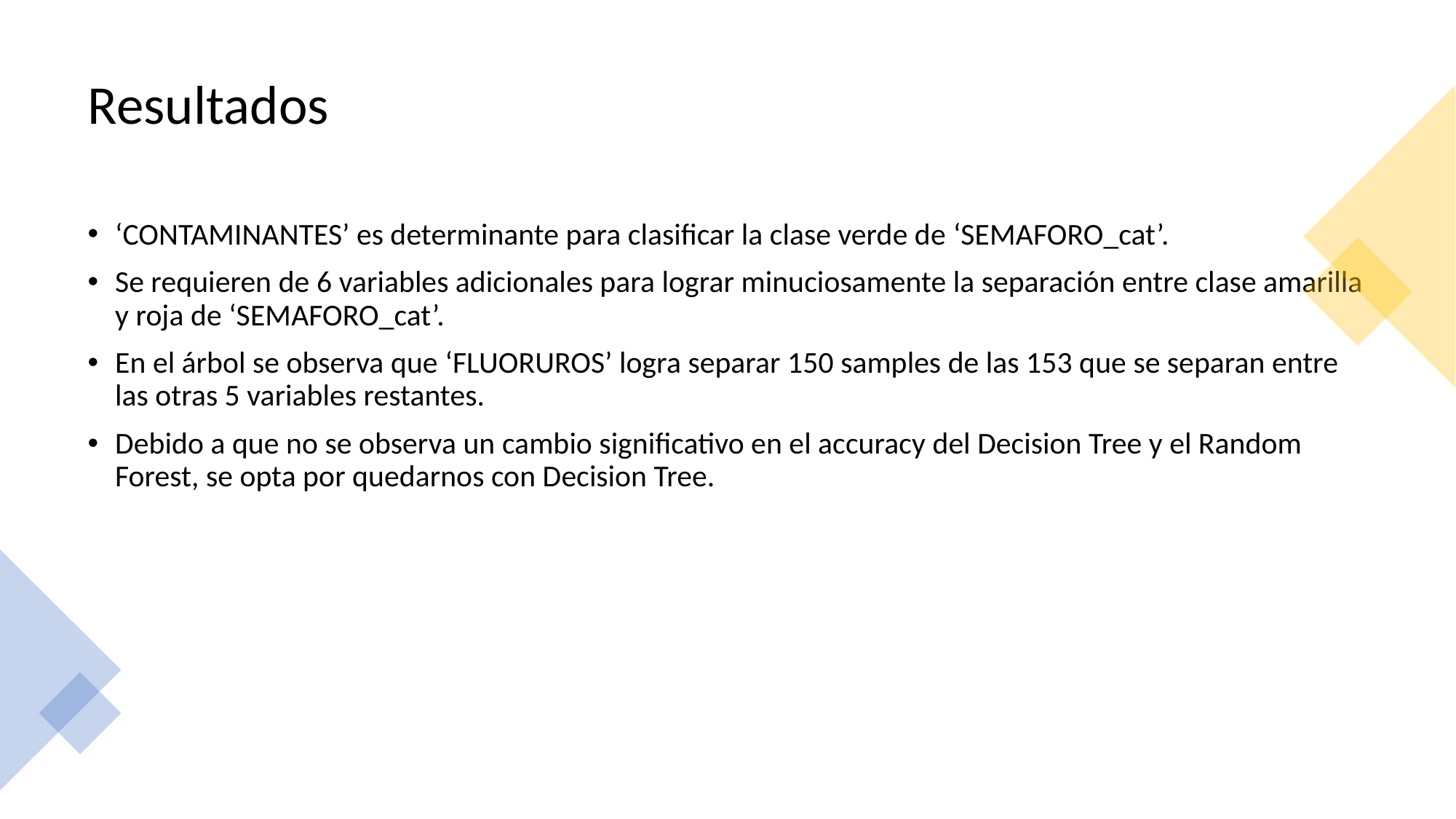

# Resultados

‘CONTAMINANTES’ es determinante para clasificar la clase verde de ‘SEMAFORO_cat’.
Se requieren de 6 variables adicionales para lograr minuciosamente la separación entre clase amarilla y roja de ‘SEMAFORO_cat’.
En el árbol se observa que ‘FLUORUROS’ logra separar 150 samples de las 153 que se separan entre las otras 5 variables restantes.
Debido a que no se observa un cambio significativo en el accuracy del Decision Tree y el Random Forest, se opta por quedarnos con Decision Tree.

9